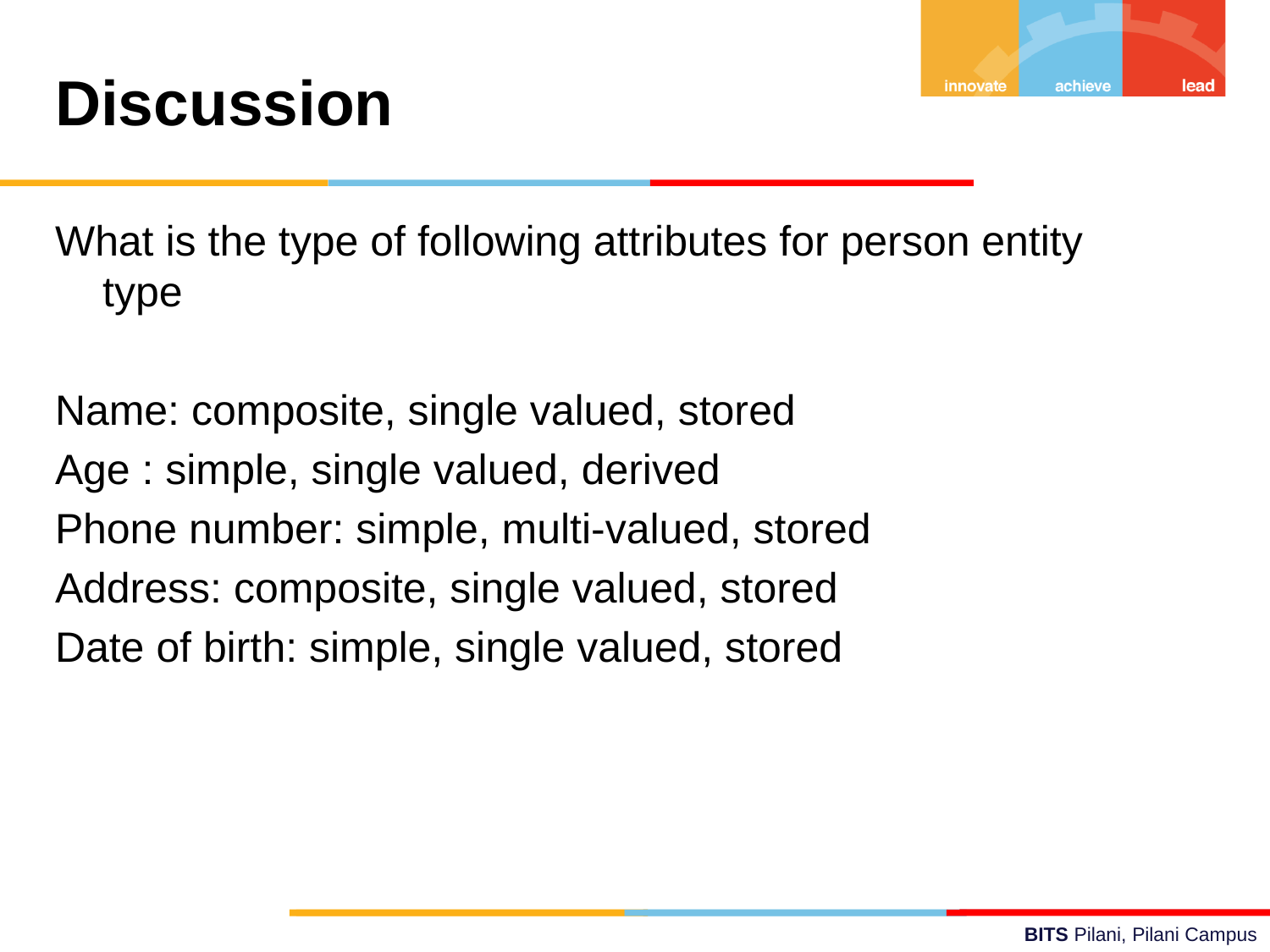

Discussion
What is the type of following attributes for person entity type

Name: composite, single valued, stored
Age : simple, single valued, derived
Phone number: simple, multi-valued, stored
Address: composite, single valued, stored
Date of birth: simple, single valued, stored